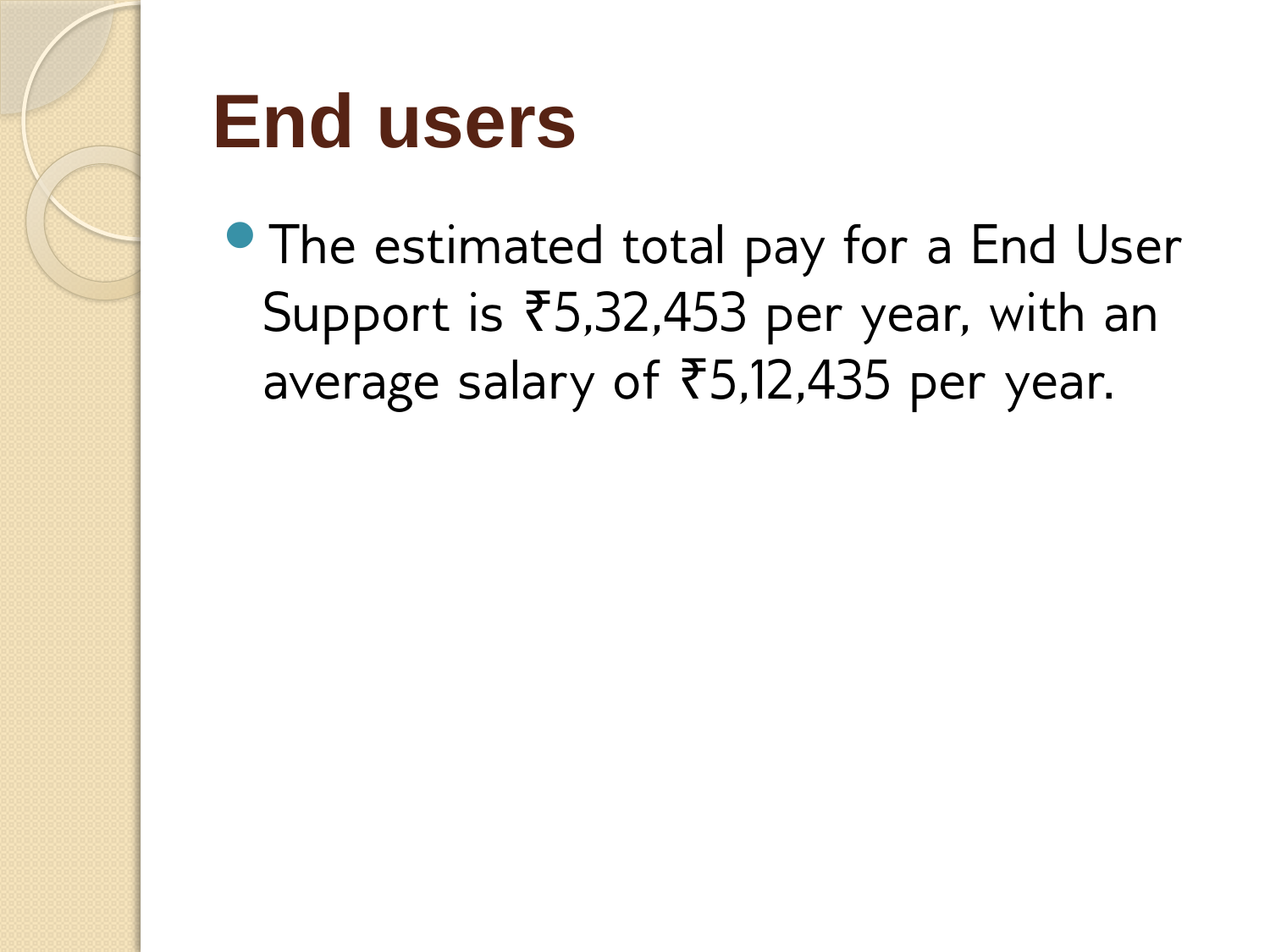

# End users
The estimated total pay for a End User Support is ₹5,32,453 per year, with an average salary of ₹5,12,435 per year.